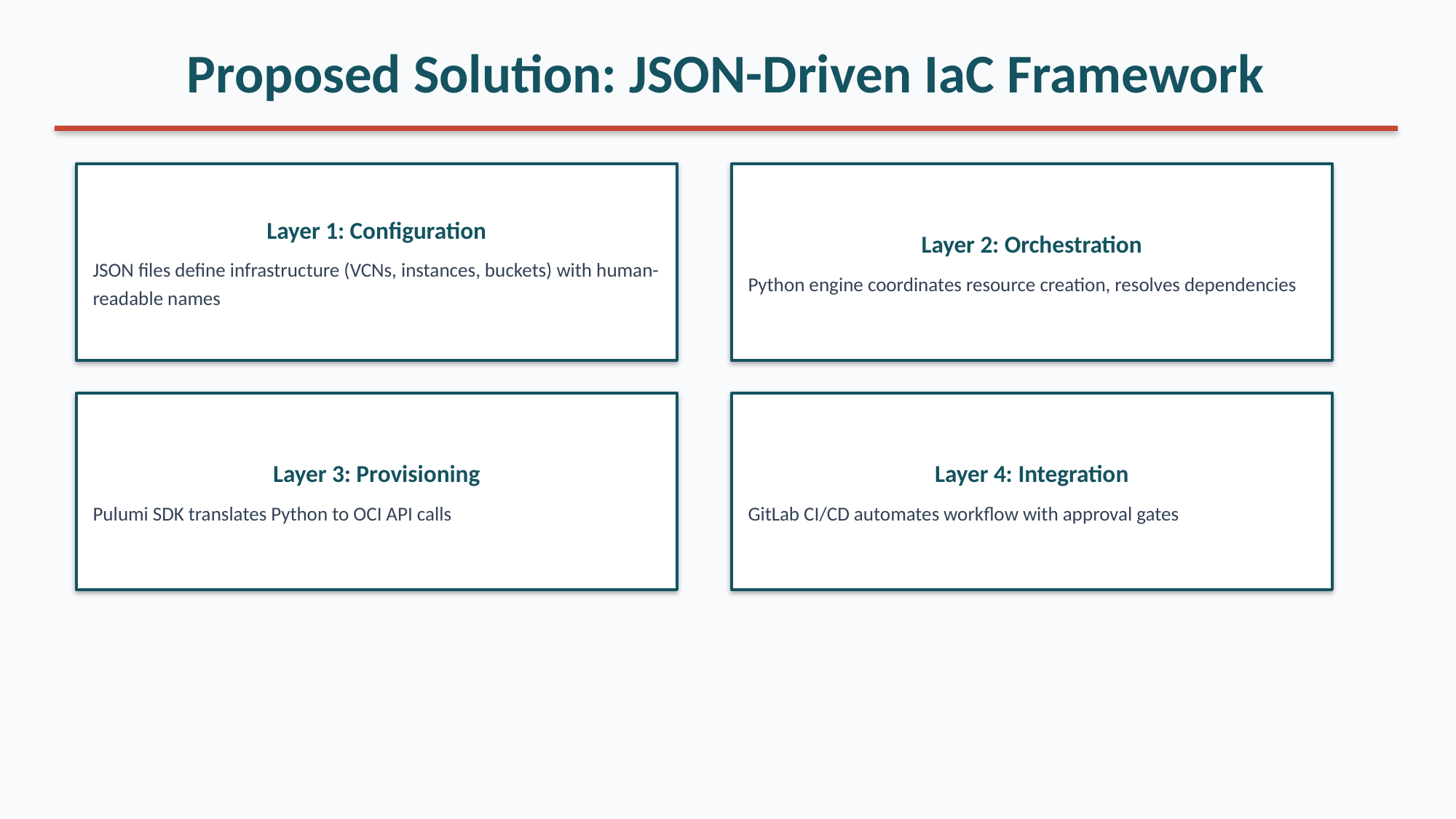

Proposed Solution: JSON-Driven IaC Framework

Layer 1: Configuration
JSON files define infrastructure (VCNs, instances, buckets) with human-readable names
Layer 2: Orchestration
Python engine coordinates resource creation, resolves dependencies
Layer 3: Provisioning
Pulumi SDK translates Python to OCI API calls
Layer 4: Integration
GitLab CI/CD automates workflow with approval gates